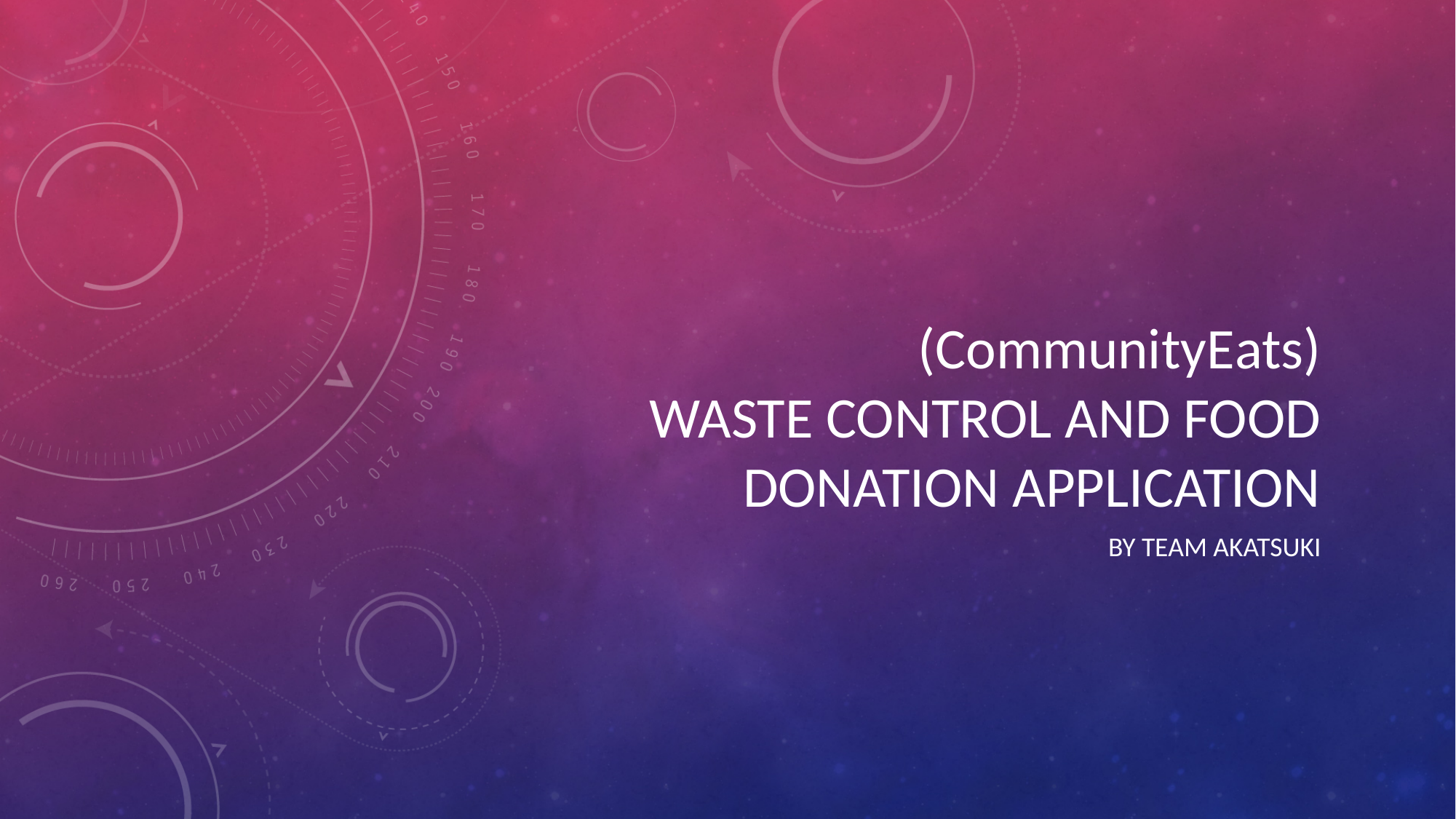

# (CommunityEats) Waste Control and food donation application
By team akatsuki
Team members
Aswin K O (Lead)
Sreyas Satheesh
Jerry James
Manu Jose